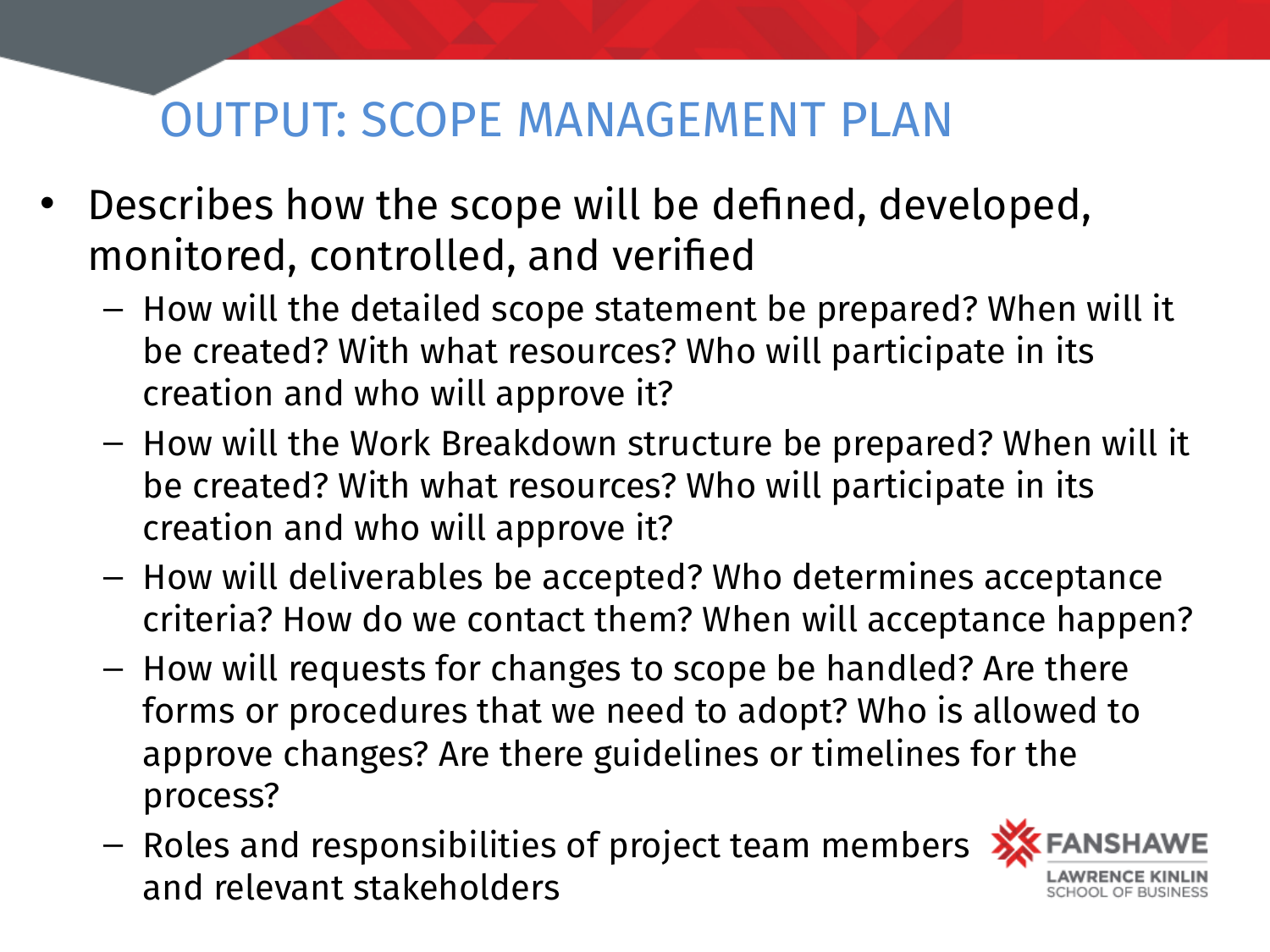

# Output: Scope Management Plan
Describes how the scope will be defined, developed, monitored, controlled, and verified
How will the detailed scope statement be prepared? When will it be created? With what resources? Who will participate in its creation and who will approve it?
How will the Work Breakdown structure be prepared? When will it be created? With what resources? Who will participate in its creation and who will approve it?
How will deliverables be accepted? Who determines acceptance criteria? How do we contact them? When will acceptance happen?
How will requests for changes to scope be handled? Are there forms or procedures that we need to adopt? Who is allowed to approve changes? Are there guidelines or timelines for the process?
Roles and responsibilities of project team members
and relevant stakeholders